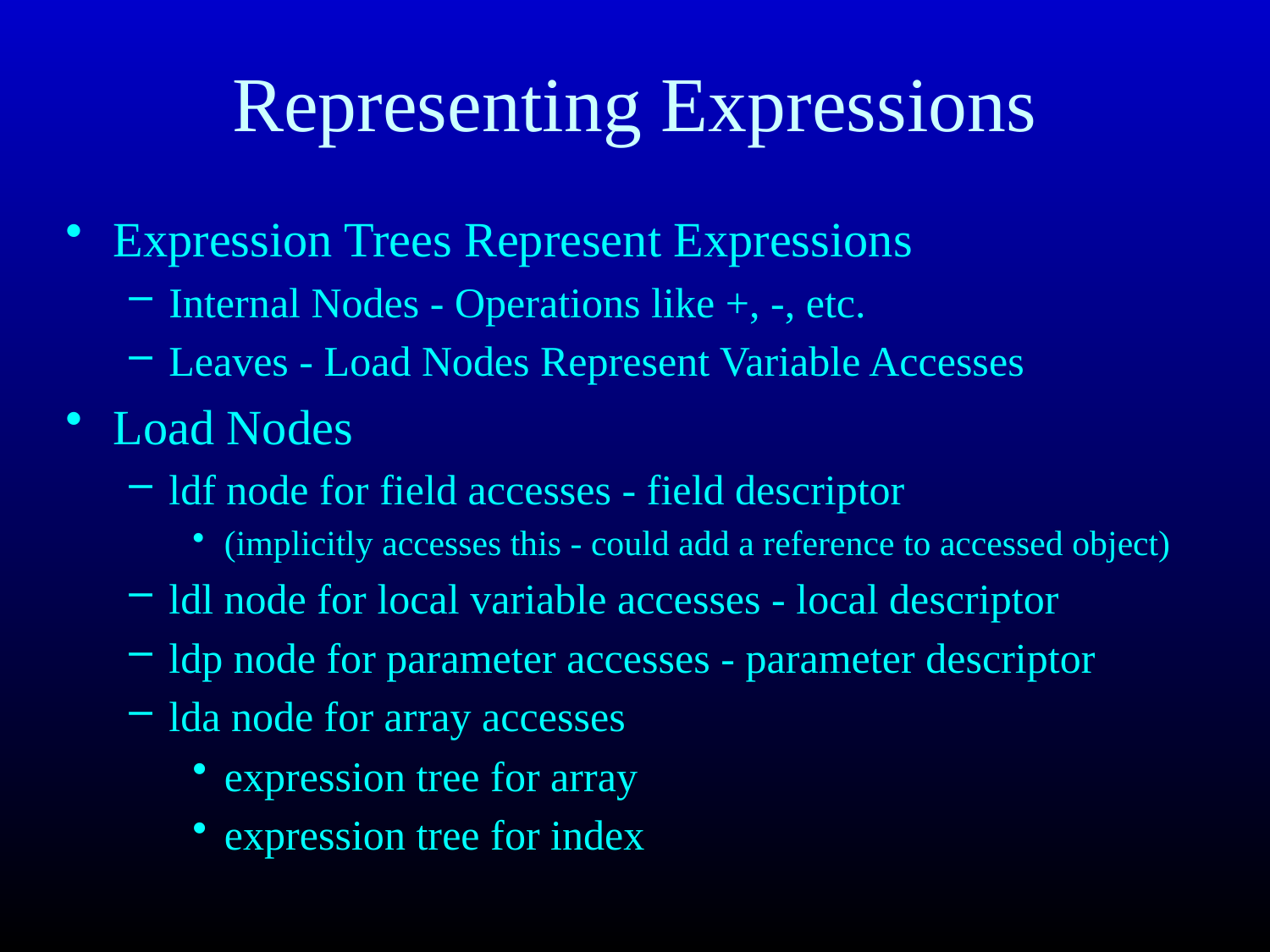

# Representing Expressions
Expression Trees Represent Expressions
Internal Nodes - Operations like +, -, etc.
Leaves - Load Nodes Represent Variable Accesses
Load Nodes
ldf node for field accesses - field descriptor
(implicitly accesses this - could add a reference to accessed object)
ldl node for local variable accesses - local descriptor
ldp node for parameter accesses - parameter descriptor
lda node for array accesses
expression tree for array
expression tree for index